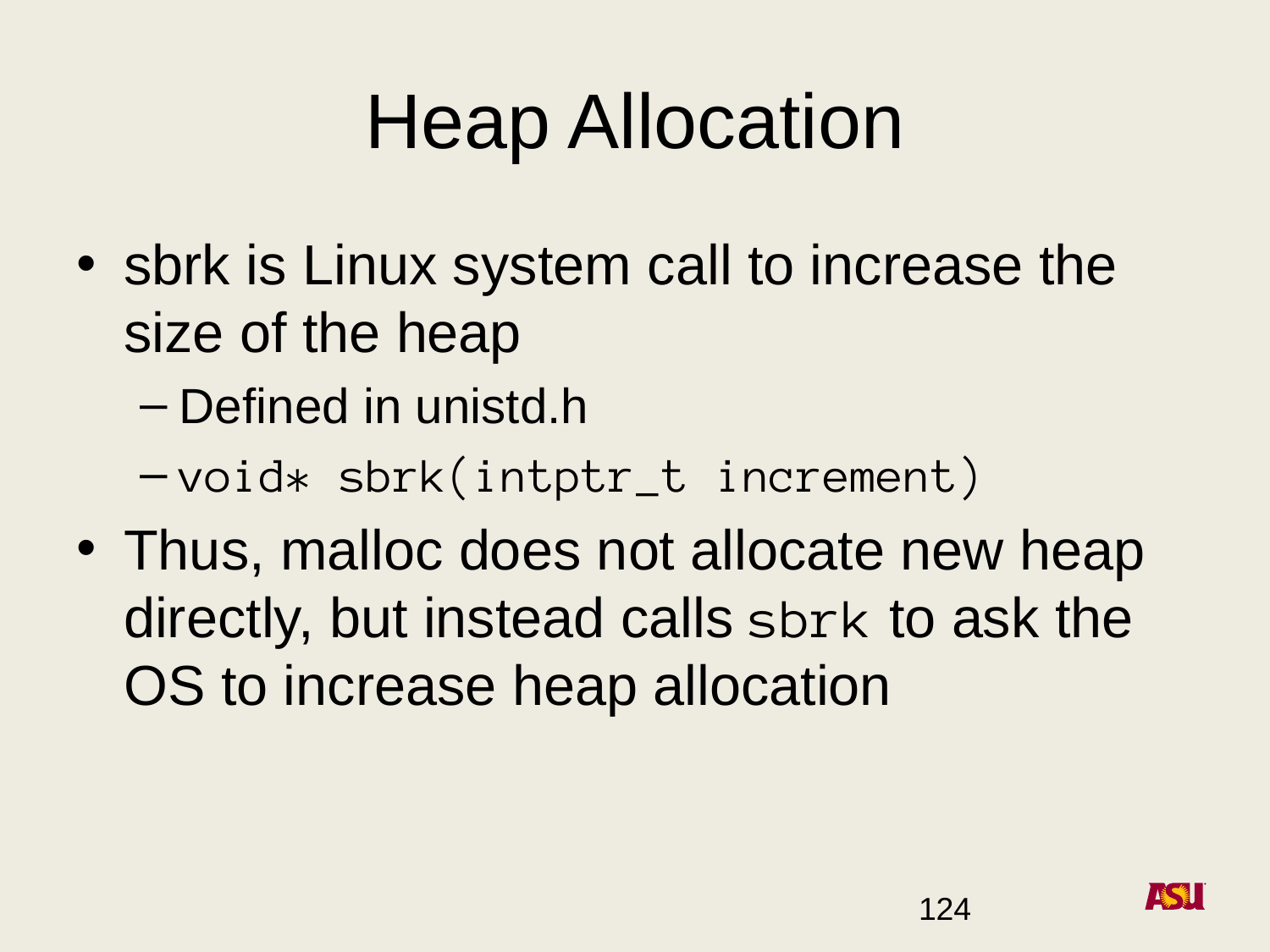

# Heap Allocation
sbrk is Linux system call to increase the size of the heap
Defined in unistd.h
void* sbrk(intptr_t increment)
Thus, malloc does not allocate new heap directly, but instead calls sbrk to ask the OS to increase heap allocation
124